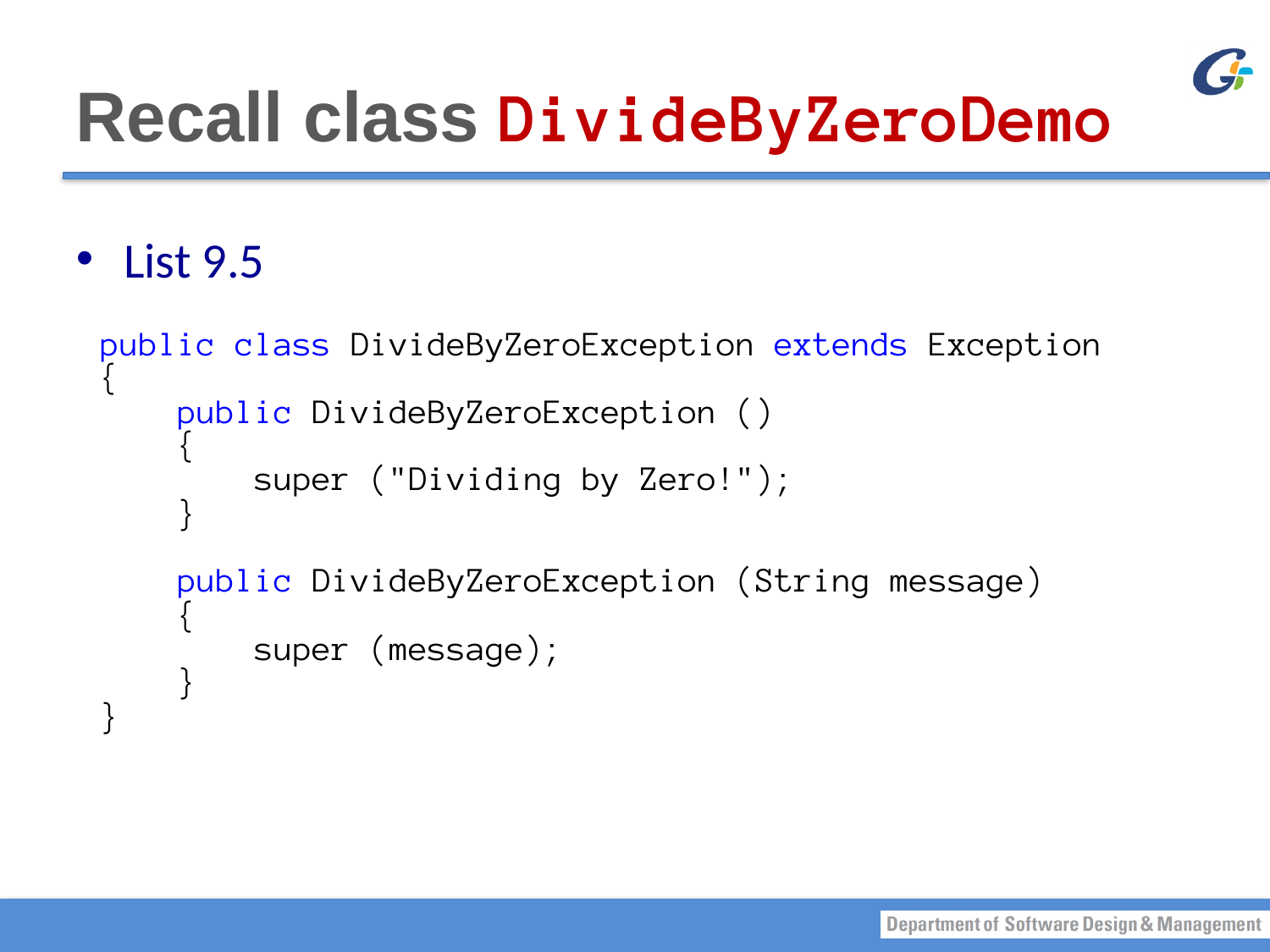

# Recall class DivideByZeroDemo
List 9.5

public class DivideByZeroException extends Exception
{
    public DivideByZeroException ()
    {
        super ("Dividing by Zero!");
    }

    public DivideByZeroException (String message)
    {
        super (message);
    }
}